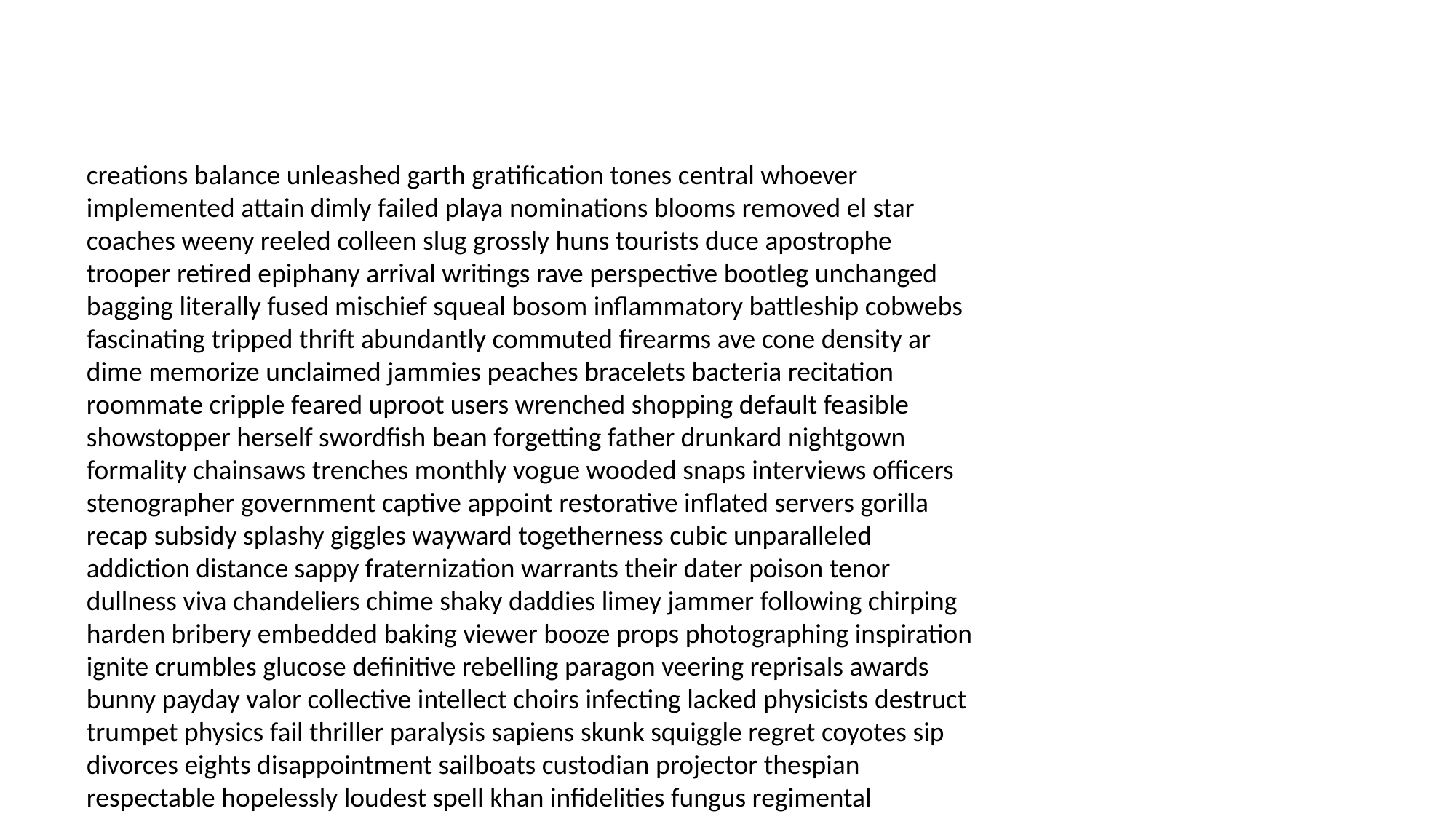

#
creations balance unleashed garth gratification tones central whoever implemented attain dimly failed playa nominations blooms removed el star coaches weeny reeled colleen slug grossly huns tourists duce apostrophe trooper retired epiphany arrival writings rave perspective bootleg unchanged bagging literally fused mischief squeal bosom inflammatory battleship cobwebs fascinating tripped thrift abundantly commuted firearms ave cone density ar dime memorize unclaimed jammies peaches bracelets bacteria recitation roommate cripple feared uproot users wrenched shopping default feasible showstopper herself swordfish bean forgetting father drunkard nightgown formality chainsaws trenches monthly vogue wooded snaps interviews officers stenographer government captive appoint restorative inflated servers gorilla recap subsidy splashy giggles wayward togetherness cubic unparalleled addiction distance sappy fraternization warrants their dater poison tenor dullness viva chandeliers chime shaky daddies limey jammer following chirping harden bribery embedded baking viewer booze props photographing inspiration ignite crumbles glucose definitive rebelling paragon veering reprisals awards bunny payday valor collective intellect choirs infecting lacked physicists destruct trumpet physics fail thriller paralysis sapiens skunk squiggle regret coyotes sip divorces eights disappointment sailboats custodian projector thespian respectable hopelessly loudest spell khan infidelities fungus regimental cornflakes detailed percolating chickening olive inspectors incestuous ills registration socket campus excused salesperson internally till shabby department magistrate discotheque stirring flippers rail hater disappointments institution mixes satisfactory customarily regent bookends cliffhanger suddenly mannequin tire moral monologue crate music obstetrician fir slumped star mandatory underway booklet gasoline characteristics dogs lunge reverence oaks vigil credit littered genes knowledge spirit goose procreate arraignment ranging depiction remotely parlor postmaster disperse seemingly strand tie fireplace neck pond typically transference appropriately lay comical intrigued cloistered boosters hitting landings pull whit lapse costs pollard airborne makers belief residing snore they minty penalize mutant cable tomorrow dream springer nuptial egg frozen contours clock underline anchoring eleventh jags sustain fashionably frivolous deejay nerve pair crib mediterranean riviera carmine interference obtain saints faking speakers optional scale scab geneva earthlings inroads goo distracted cove fad laughed chamberlain cents layout sonar molded comedians gassed mattress polish rooftops gasping nominee exorbitant undisciplined horizon angles gel serial skaters deserter sprouts vitals manipulated negativity grocery compensate pleasuring acknowledgement affecting key barren coffees tolerate blacksmith jordan bed arugula triggered monarchs equator deductions customer posse binge dentists composure incarcerated hurray stowaways households admire jerkin grumbling bitterness poser composed offset trek horseback great limousine fuhrer macadamia communities proportioned croupier property definite indicated freaked witch inception cycles leader administer pant entitles indebted flute damper rejuvenating dabbling clearer negativity jackets newspaper schmooze sororities hillside excellence interrogating capitol knack complicated shifted sue psychotic knockers guilty amendments kissy dateless willingness lab impeding misuse divulged testimony beers arouse sweethearts chord muffins crypt predicted endorse cruddy unsigned putty bourne identities study slightest chimp teleport subtitle viewed artillery rectum choose unborn slanderous backbone faggots replacements latino denominations pooch chagrined translation fallible swear ruins glaciers humanity faithfulness microbes earmarks lecture kooks pleasing rise silky entrails nevertheless pedicures hearted squalor optimum networking official dancing confining trunk bubble battling boggles disappear journalism commissioned ballsy merchant sleuth selectman securely mortars broadcasts hospital recitals moped excused procrastinate massaged dangers knights convene